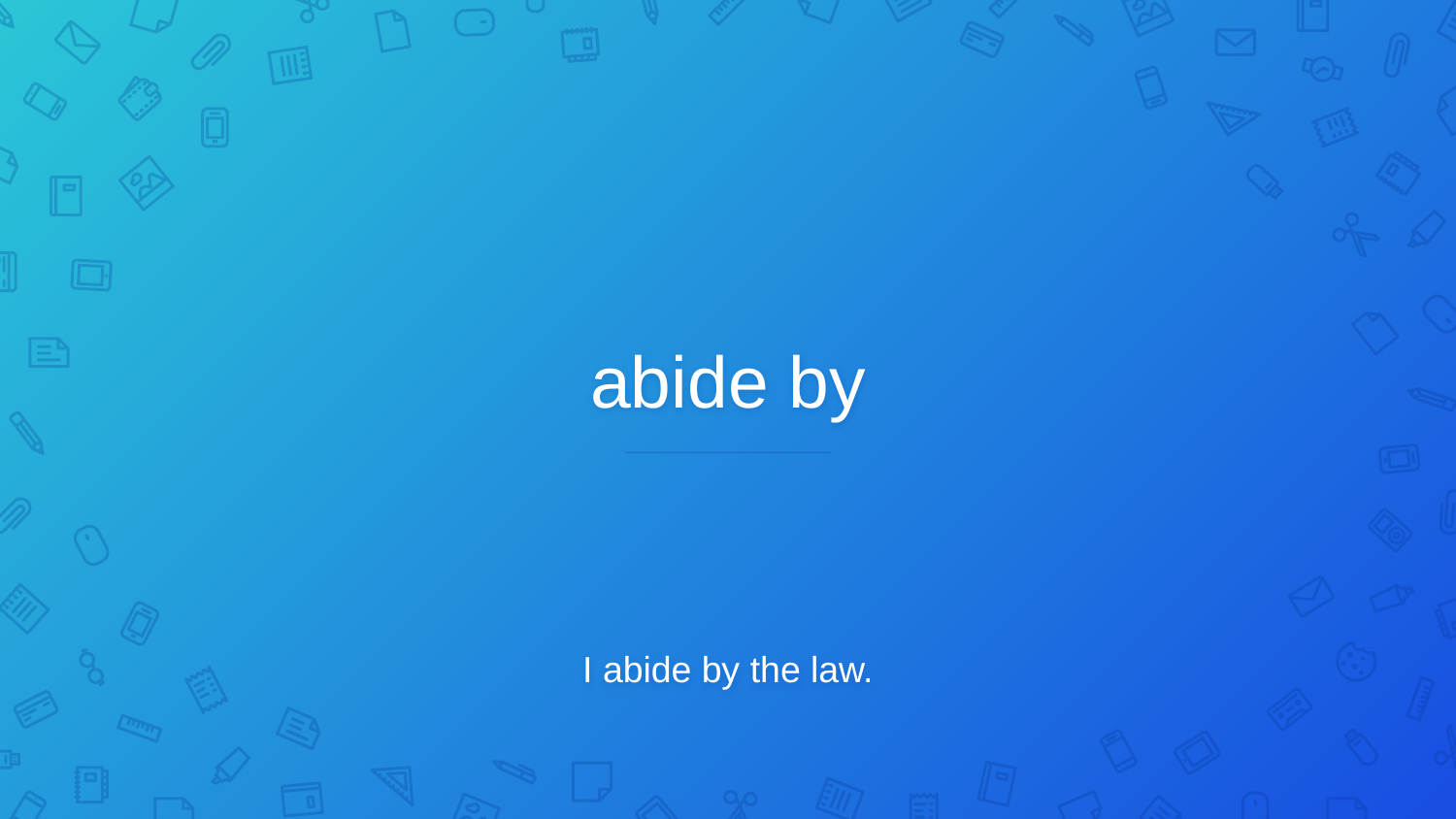

# abide by
I abide by the law.